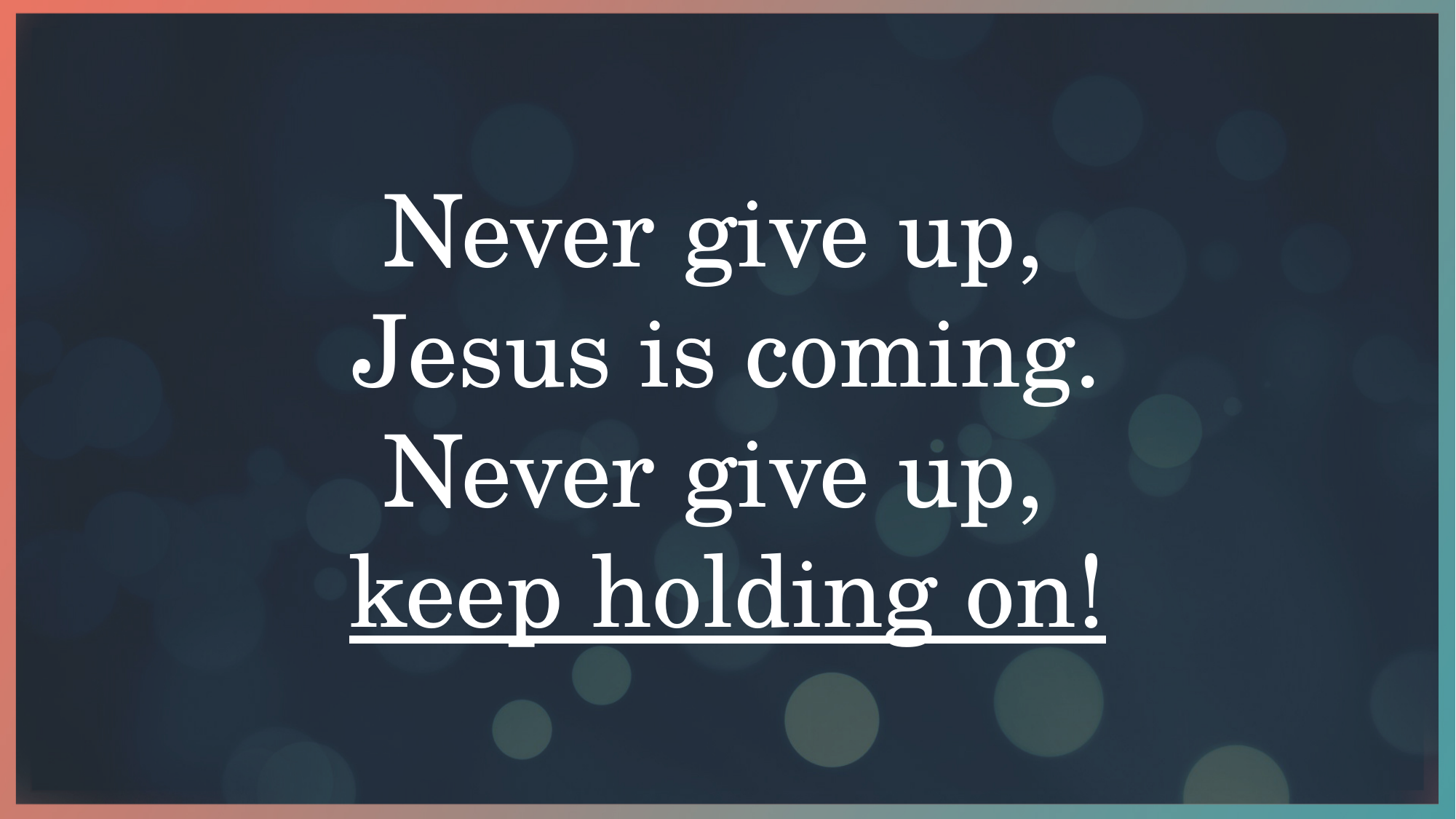

Never give up,
Jesus is coming.
Never give up,
keep holding on!